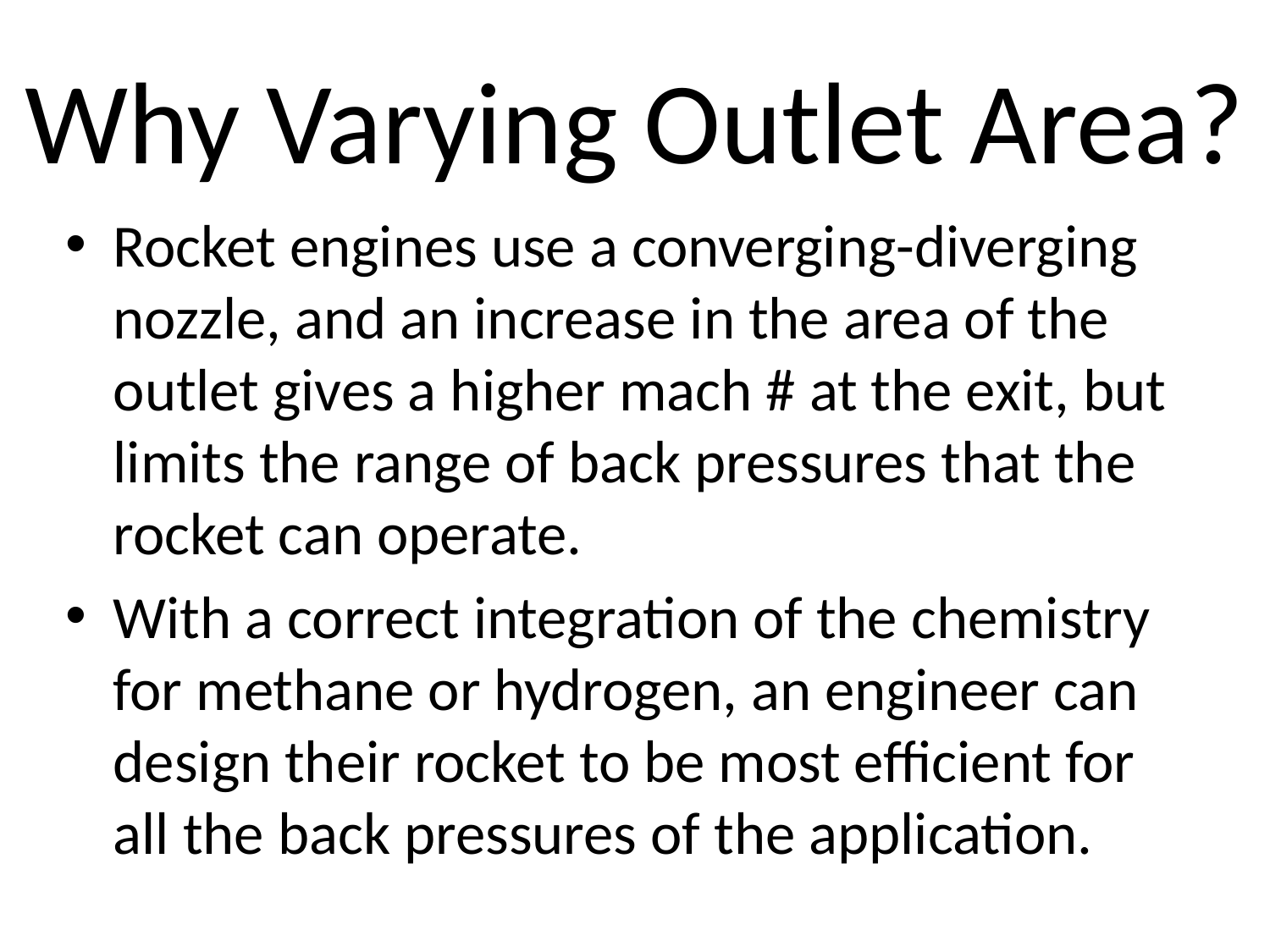

# Why Varying Outlet Area?
Rocket engines use a converging-diverging nozzle, and an increase in the area of the outlet gives a higher mach # at the exit, but limits the range of back pressures that the rocket can operate.
With a correct integration of the chemistry for methane or hydrogen, an engineer can design their rocket to be most efficient for all the back pressures of the application.